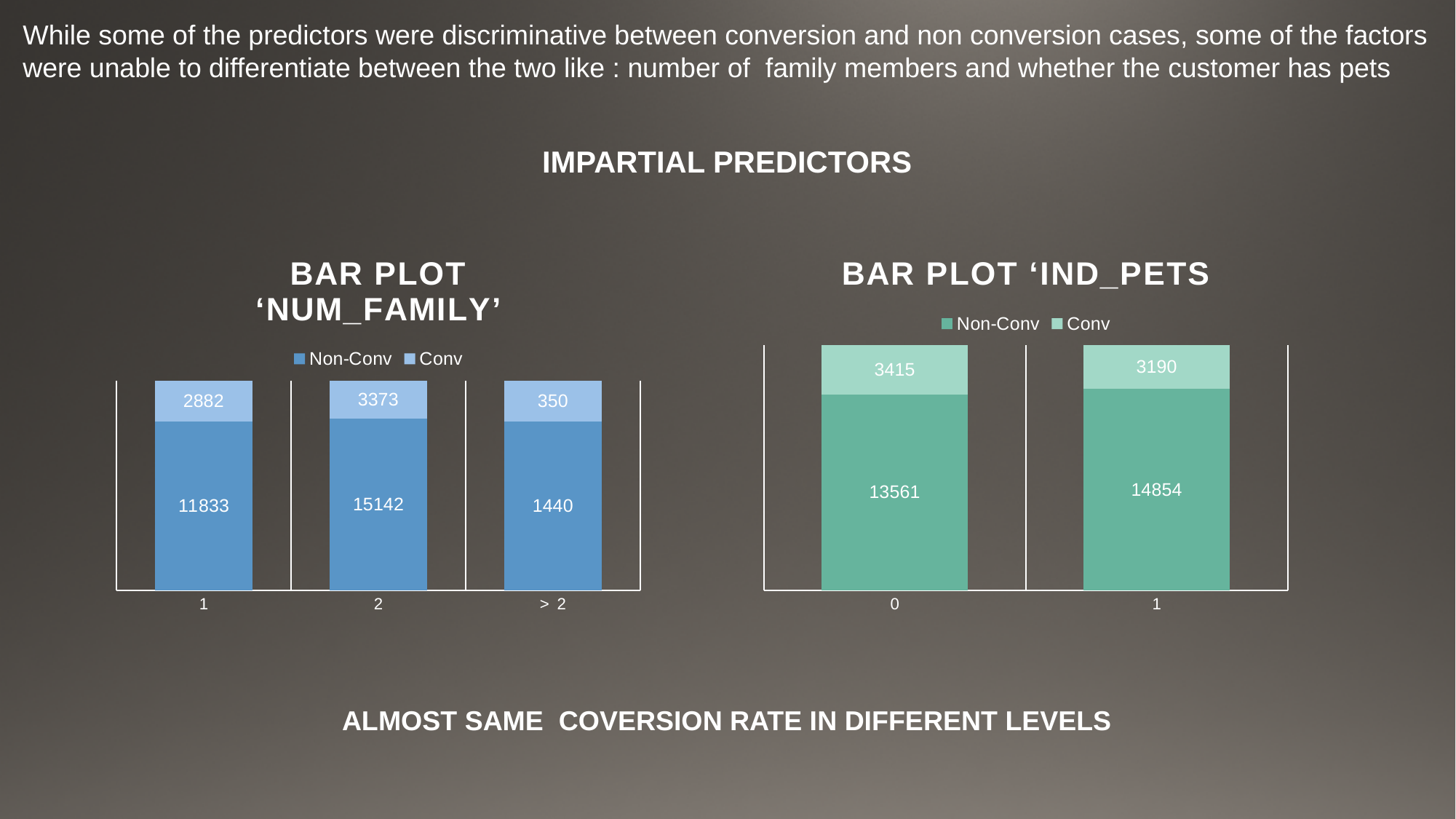

While some of the predictors were discriminative between conversion and non conversion cases, some of the factors were unable to differentiate between the two like : number of  family members and whether the customer has pets
IMPARTIAL PREDICTORS

### Chart: BAR PLOT ‘NUM_FAMILY’

| Category | Non-Conv | Conv |
|---|---|---|
| 1 | 11833.0 | 2882.0 |
| 2 | 15142.0 | 3373.0 |
| > 2 | 1440.0 | 350.0 |

### Chart: BAR PLOT ‘IND_PETS

| Category | Non-Conv | Conv |
|---|---|---|
| 0 | 13561.0 | 3415.0 |
| 1 | 14854.0 | 3190.0 |
ALMOST SAME  COVERSION RATE IN DIFFERENT LEVELS